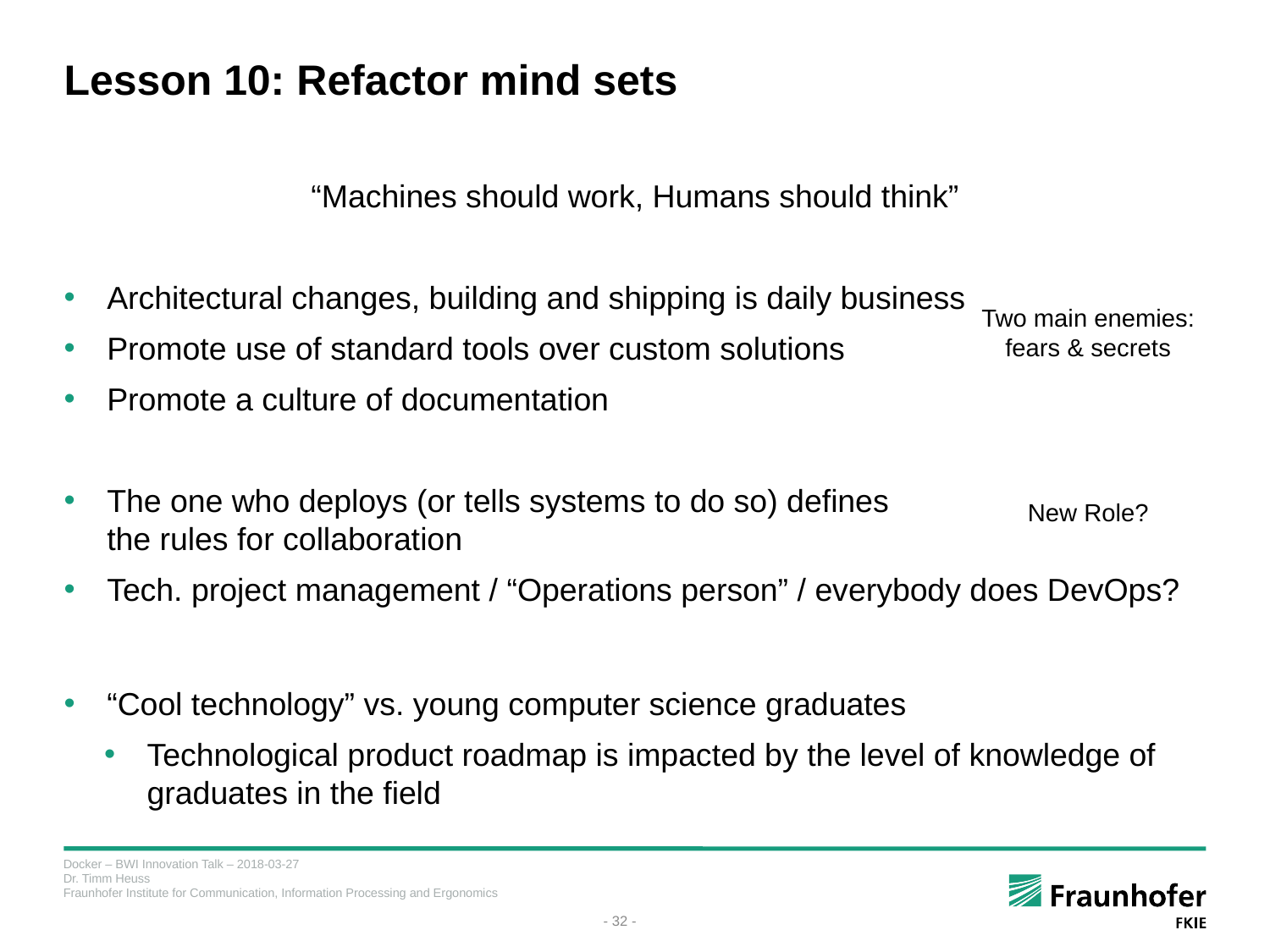

# Lesson 10: Refactor mind sets
“Machines should work, Humans should think”

Architectural changes, building and shipping is daily business
Promote use of standard tools over custom solutions
Promote a culture of documentation

The one who deploys (or tells systems to do so) defines
the rules for collaboration
Tech. project management / “Operations person” / everybody does DevOps?

“Cool technology” vs. young computer science graduates
Technological product roadmap is impacted by the level of knowledge of graduates in the field

Two main enemies: fears & secrets
New Role?